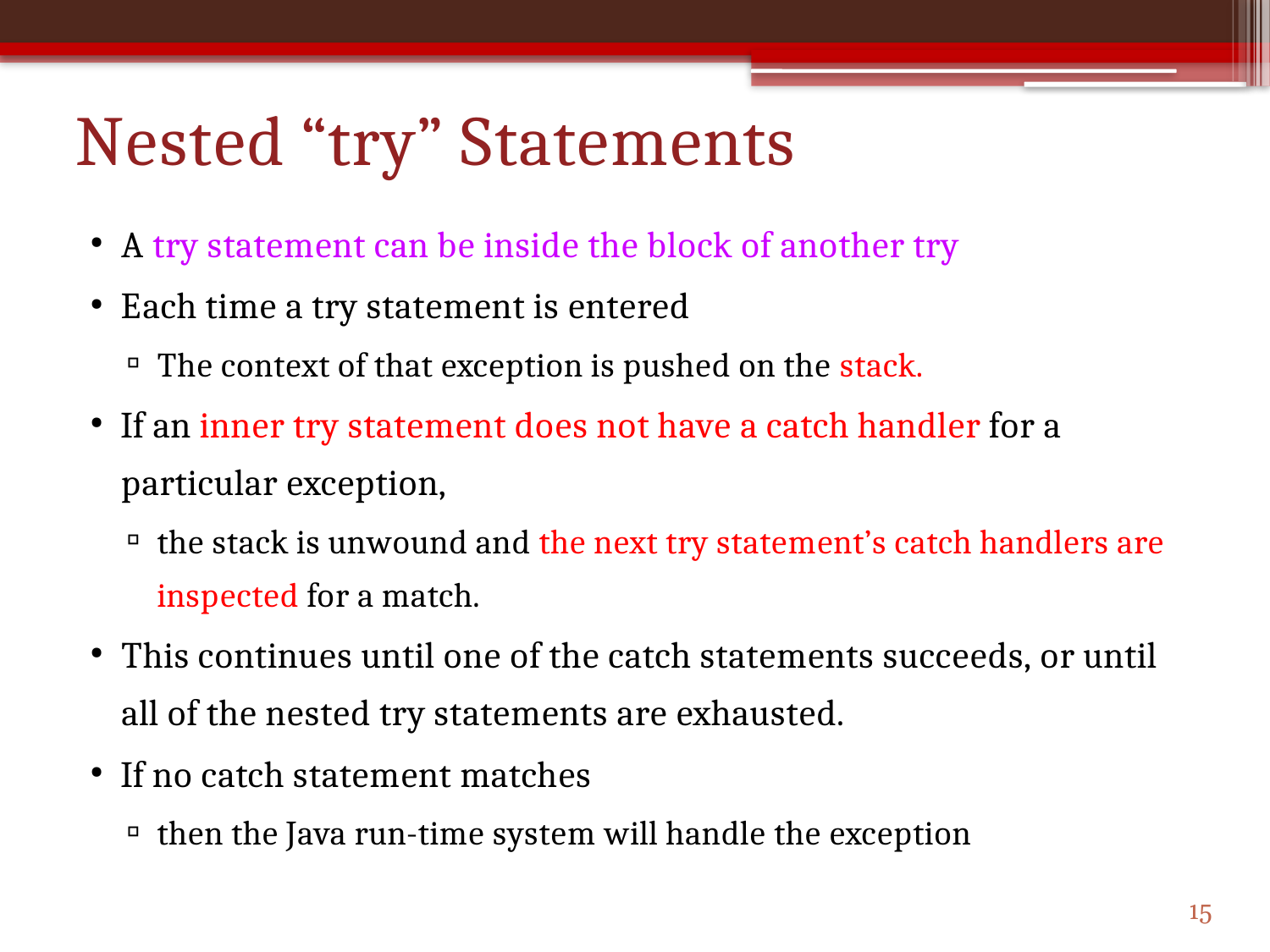

# Nested “try” Statements
A try statement can be inside the block of another try
Each time a try statement is entered
The context of that exception is pushed on the stack.
If an inner try statement does not have a catch handler for a particular exception,
the stack is unwound and the next try statement’s catch handlers are inspected for a match.
This continues until one of the catch statements succeeds, or until all of the nested try statements are exhausted.
If no catch statement matches
then the Java run-time system will handle the exception
15